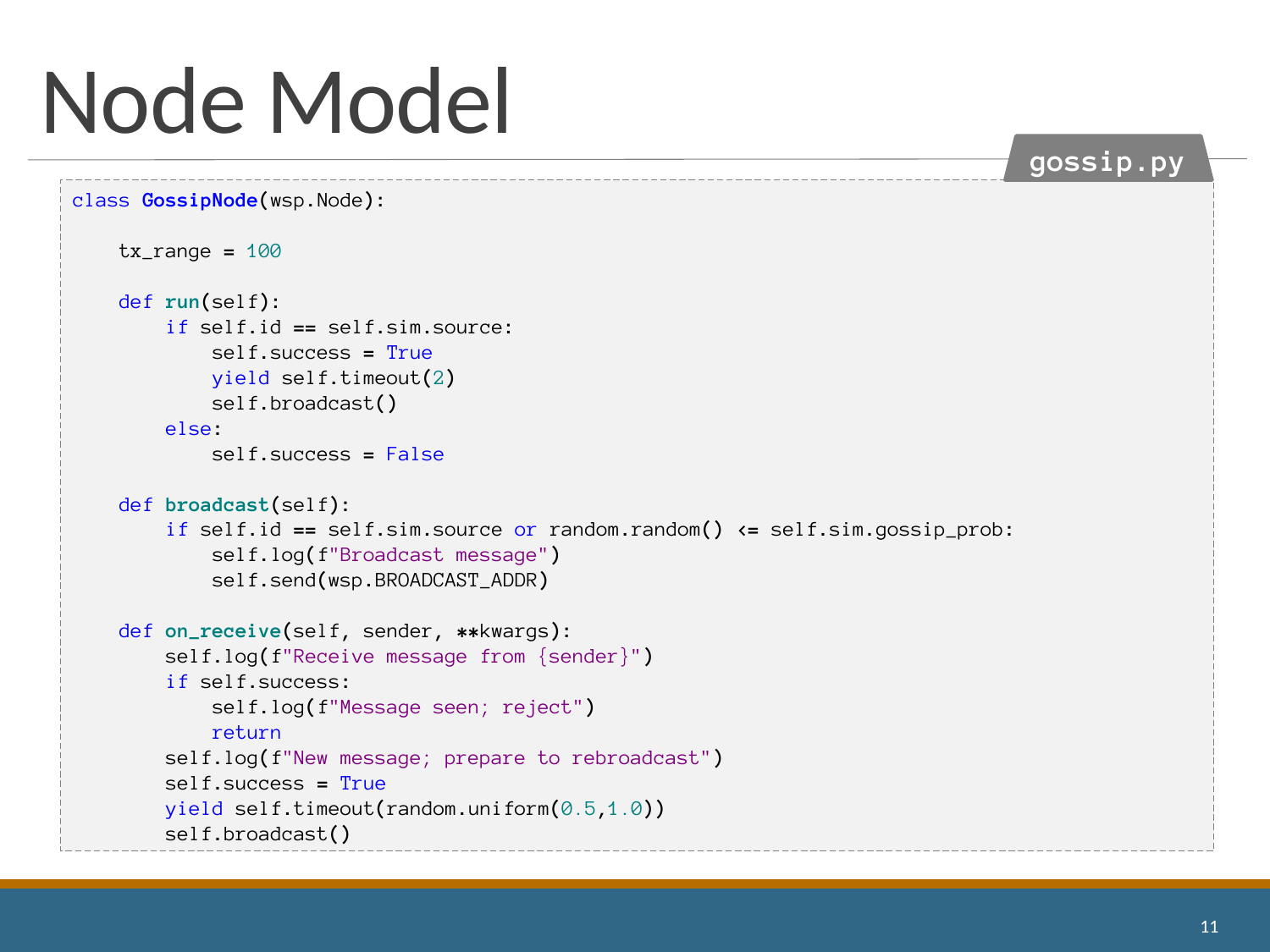

# Node Model
gossip.py
class GossipNode(wsp.Node):

    tx_range = 100

    def run(self):
        if self.id == self.sim.source:
            self.success = True
            yield self.timeout(2)
            self.broadcast()
        else:
            self.success = False

    def broadcast(self):
        if self.id == self.sim.source or random.random() <= self.sim.gossip_prob:
            self.log(f"Broadcast message")
            self.send(wsp.BROADCAST_ADDR)

    def on_receive(self, sender, **kwargs):
        self.log(f"Receive message from {sender}")
        if self.success:
            self.log(f"Message seen; reject")
            return
        self.log(f"New message; prepare to rebroadcast")
        self.success = True
        yield self.timeout(random.uniform(0.5,1.0))
        self.broadcast()